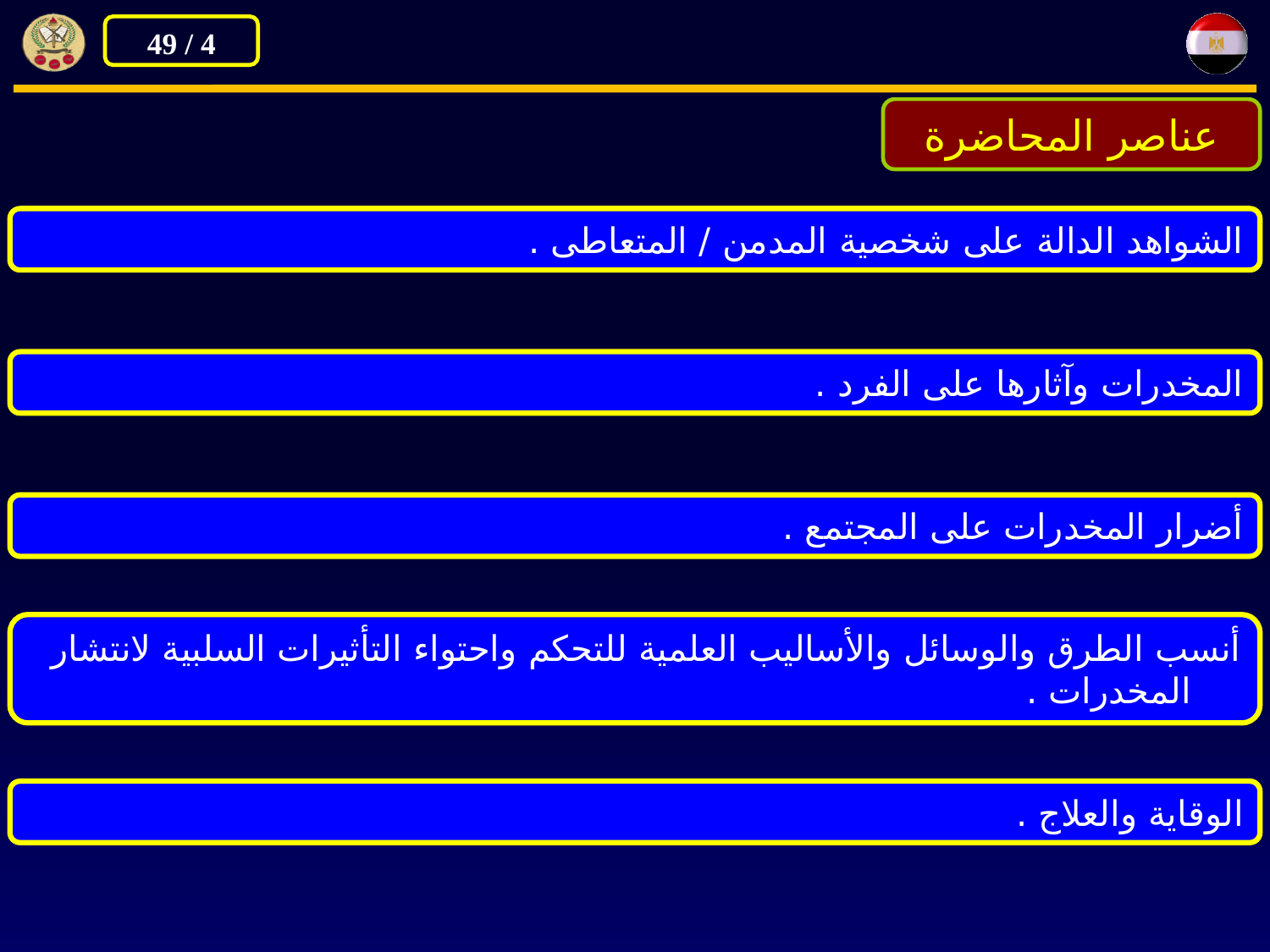

عناصر المحاضرة
الشواهد الدالة على شخصية المدمن / المتعاطى .
المخدرات وآثارها على الفرد .
أضرار المخدرات على المجتمع .
أنسب الطرق والوسائل والأساليب العلمية للتحكم واحتواء التأثيرات السلبية لانتشار المخدرات .
الوقاية والعلاج .